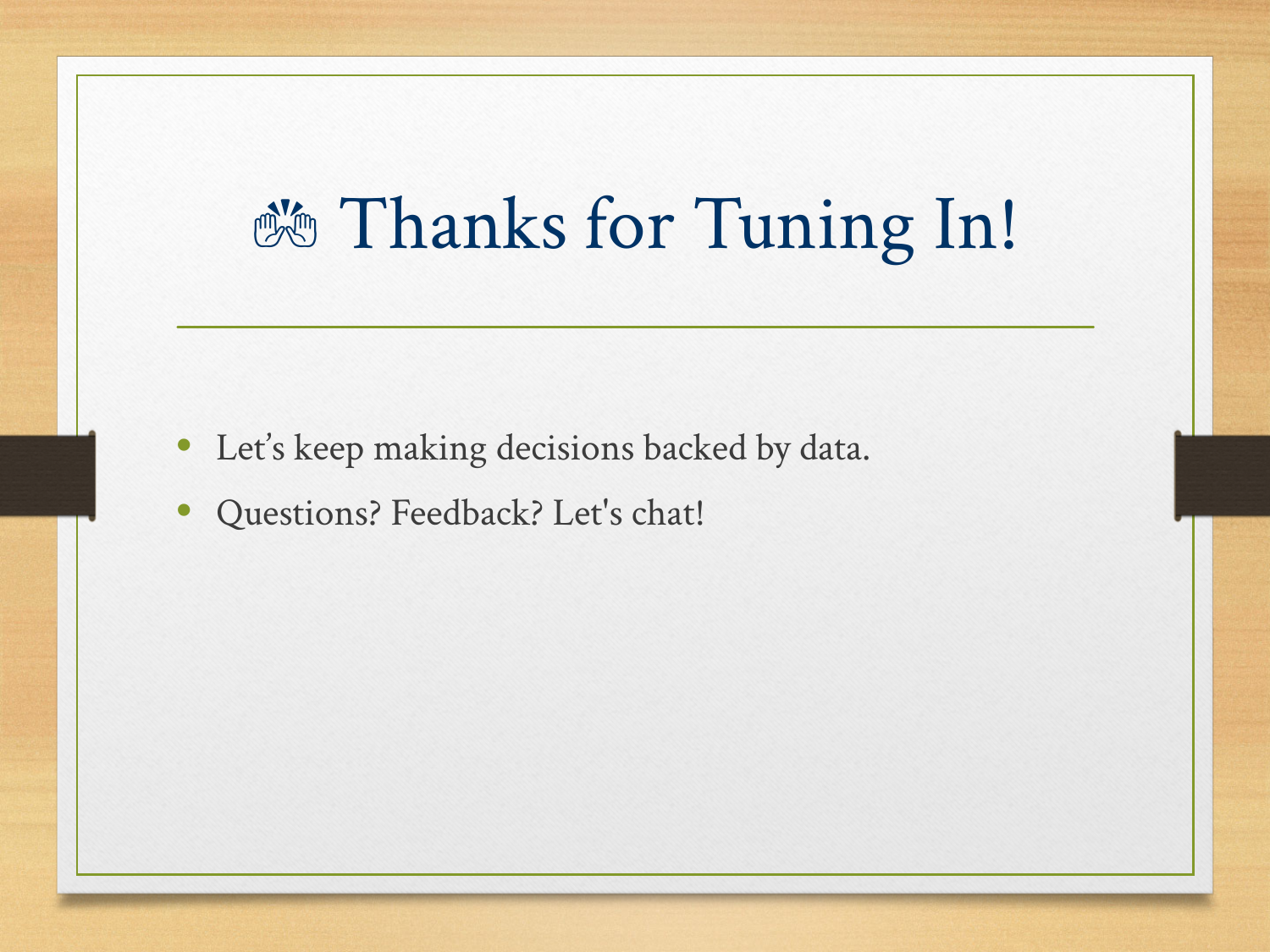

# 🙌 Thanks for Tuning In!

Let’s keep making decisions backed by data.
Questions? Feedback? Let's chat!